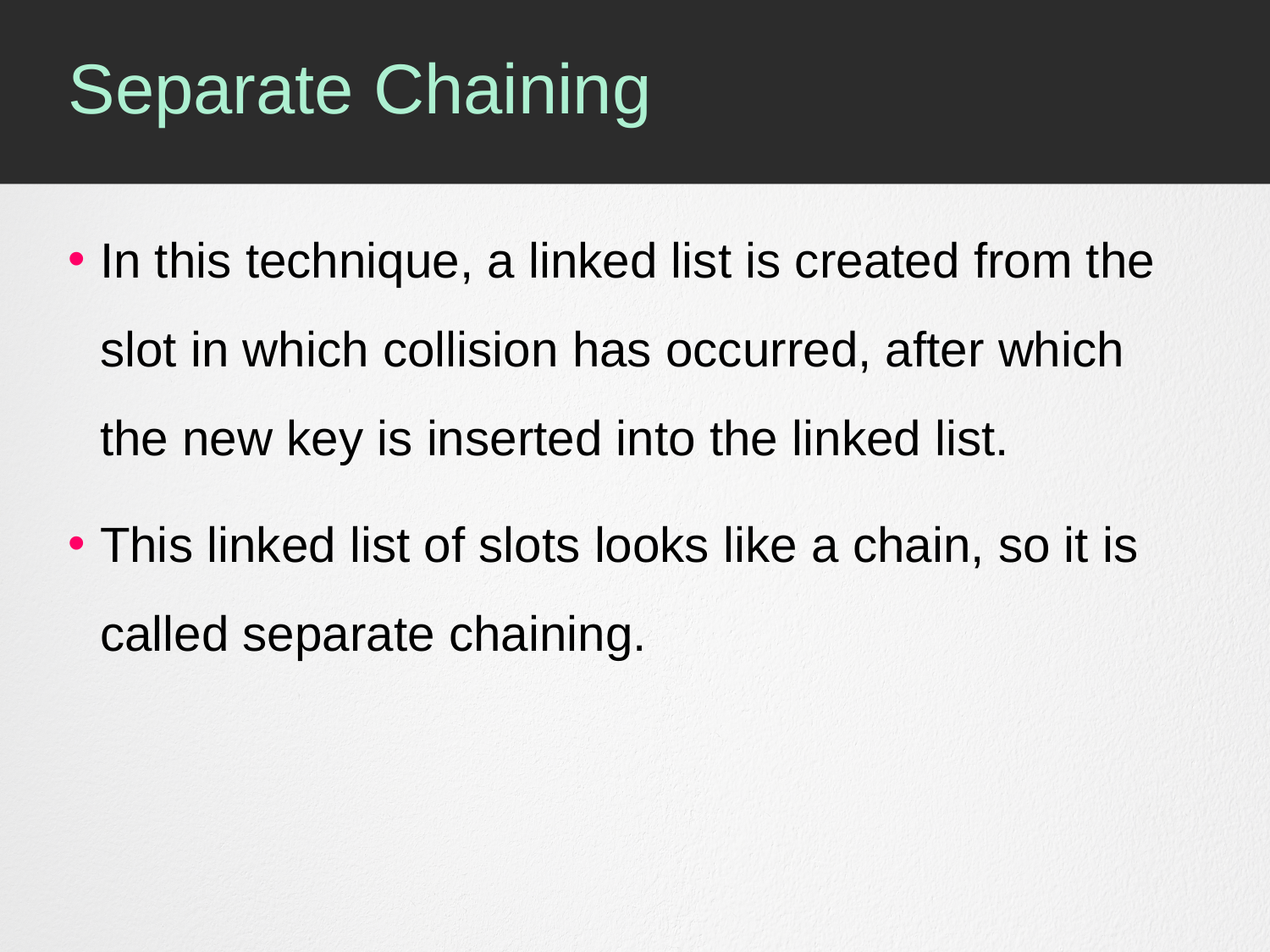

# Separate Chaining
In this technique, a linked list is created from the slot in which collision has occurred, after which the new key is inserted into the linked list.
This linked list of slots looks like a chain, so it is called separate chaining.